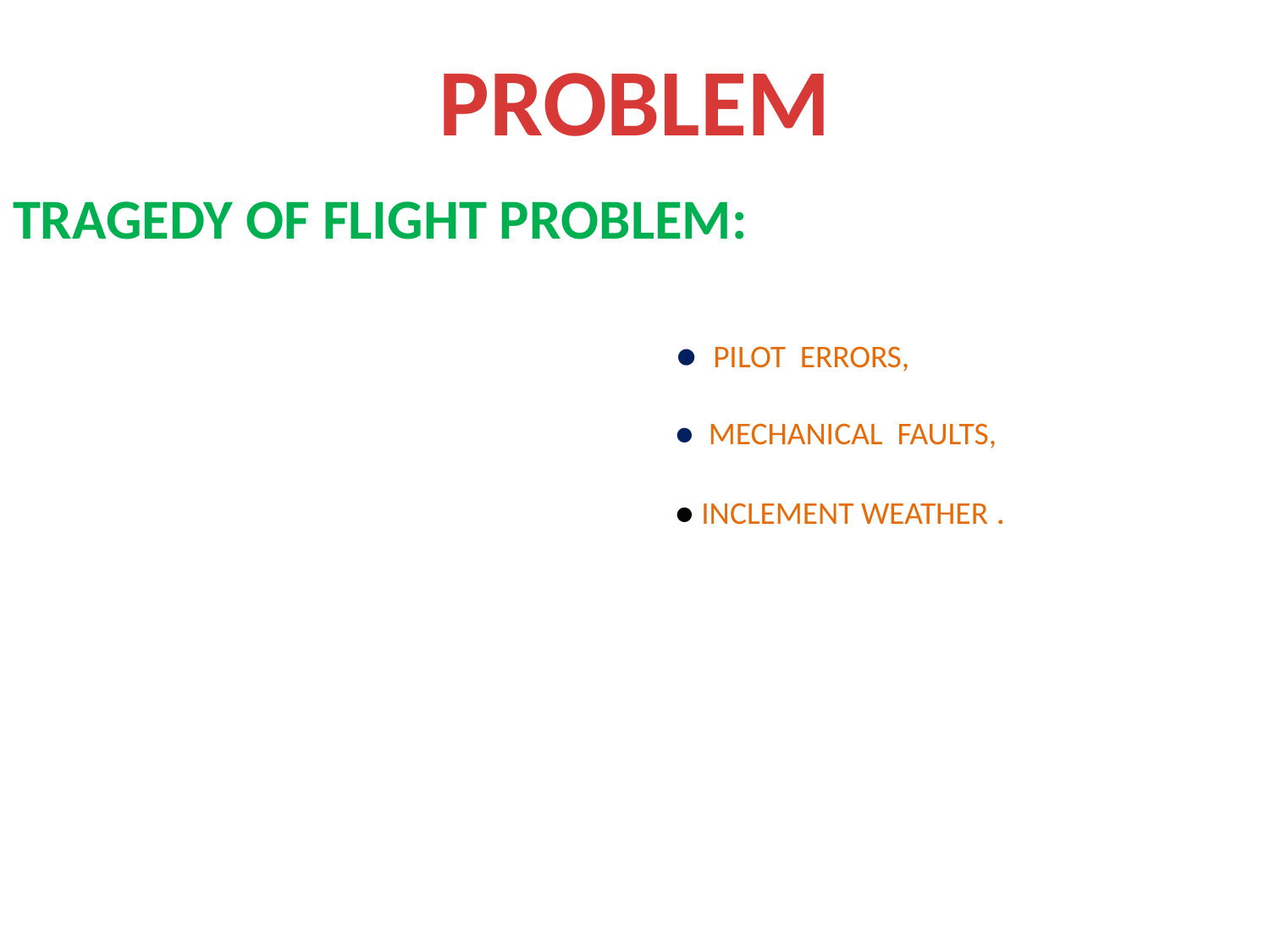

# PROBLEM
TRAGEDY OF FLIGHT PROBLEM:
                                                    ●  PILOT  ERRORS,

                                                          ●  MECHANICAL  FAULTS,

                                                          ● INCLEMENT WEATHER .